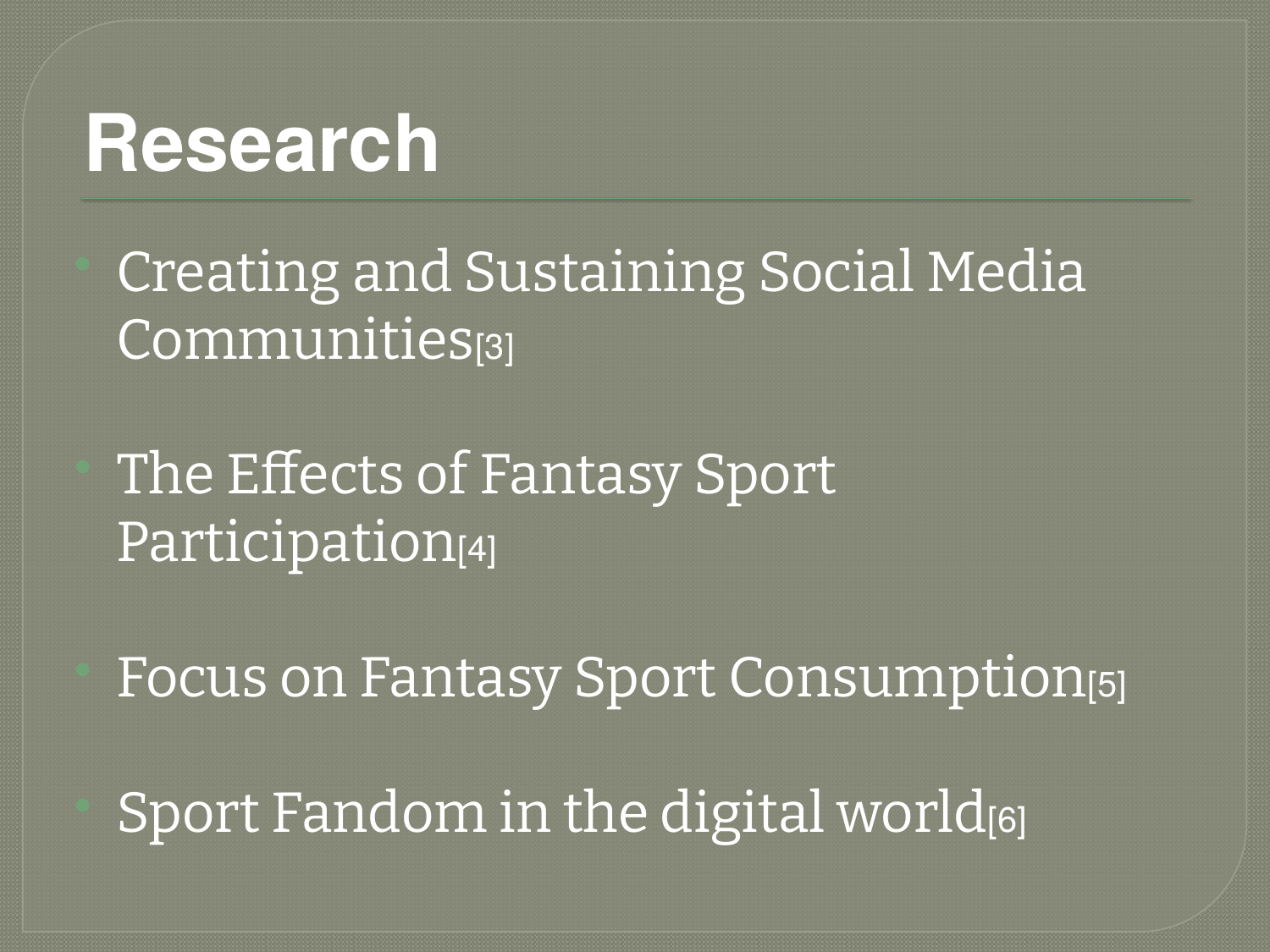

# Research
Creating and Sustaining Social Media Communities[3]

The Effects of Fantasy Sport Participation[4]

Focus on Fantasy Sport Consumption[5]

Sport Fandom in the digital world[6]